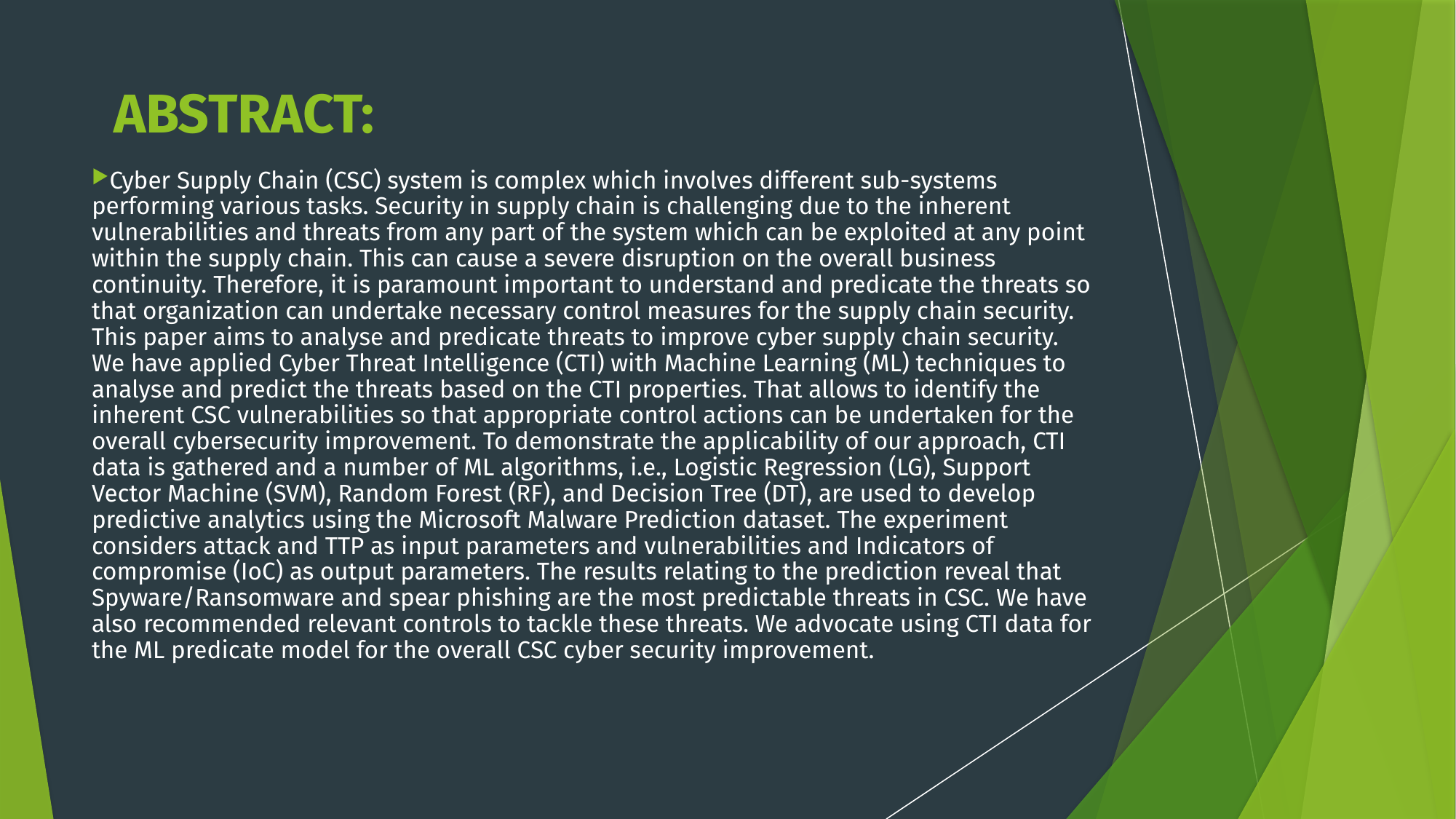

ABSTRACT:

Cyber Supply Chain (CSC) system is complex which involves different sub-systems performing various tasks. Security in supply chain is challenging due to the inherent vulnerabilities and threats from any part of the system which can be exploited at any point within the supply chain. This can cause a severe disruption on the overall business continuity. Therefore, it is paramount important to understand and predicate the threats so that organization can undertake necessary control measures for the supply chain security. This paper aims to analyse and predicate threats to improve cyber supply chain security. We have applied Cyber Threat Intelligence (CTI) with Machine Learning (ML) techniques to analyse and predict the threats based on the CTI properties. That allows to identify the inherent CSC vulnerabilities so that appropriate control actions can be undertaken for the overall cybersecurity improvement. To demonstrate the applicability of our approach, CTI data is gathered and a number of ML algorithms, i.e., Logistic Regression (LG), Support Vector Machine (SVM), Random Forest (RF), and Decision Tree (DT), are used to develop predictive analytics using the Microsoft Malware Prediction dataset. The experiment considers attack and TTP as input parameters and vulnerabilities and Indicators of compromise (IoC) as output parameters. The results relating to the prediction reveal that Spyware/Ransomware and spear phishing are the most predictable threats in CSC. We have also recommended relevant controls to tackle these threats. We advocate using CTI data for the ML predicate model for the overall CSC cyber security improvement.